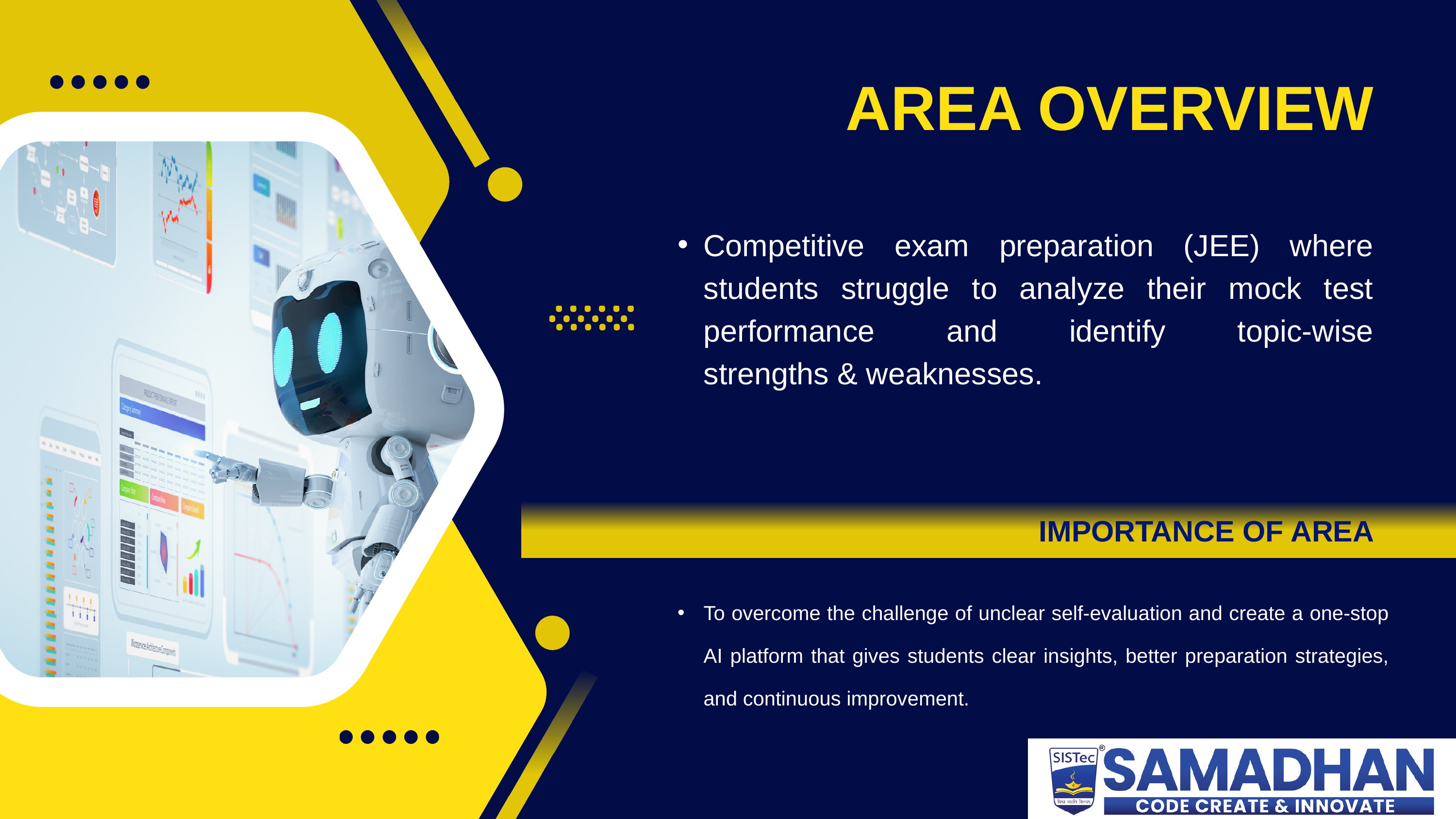

AREA OVERVIEW

Competitive exam preparation (JEE) where students struggle to analyze their mock test performance and identify topic-wise strengths & weaknesses.

IMPORTANCE OF AREA
To overcome the challenge of unclear self-evaluation and create a one-stop AI platform that gives students clear insights, better preparation strategies, and continuous improvement.